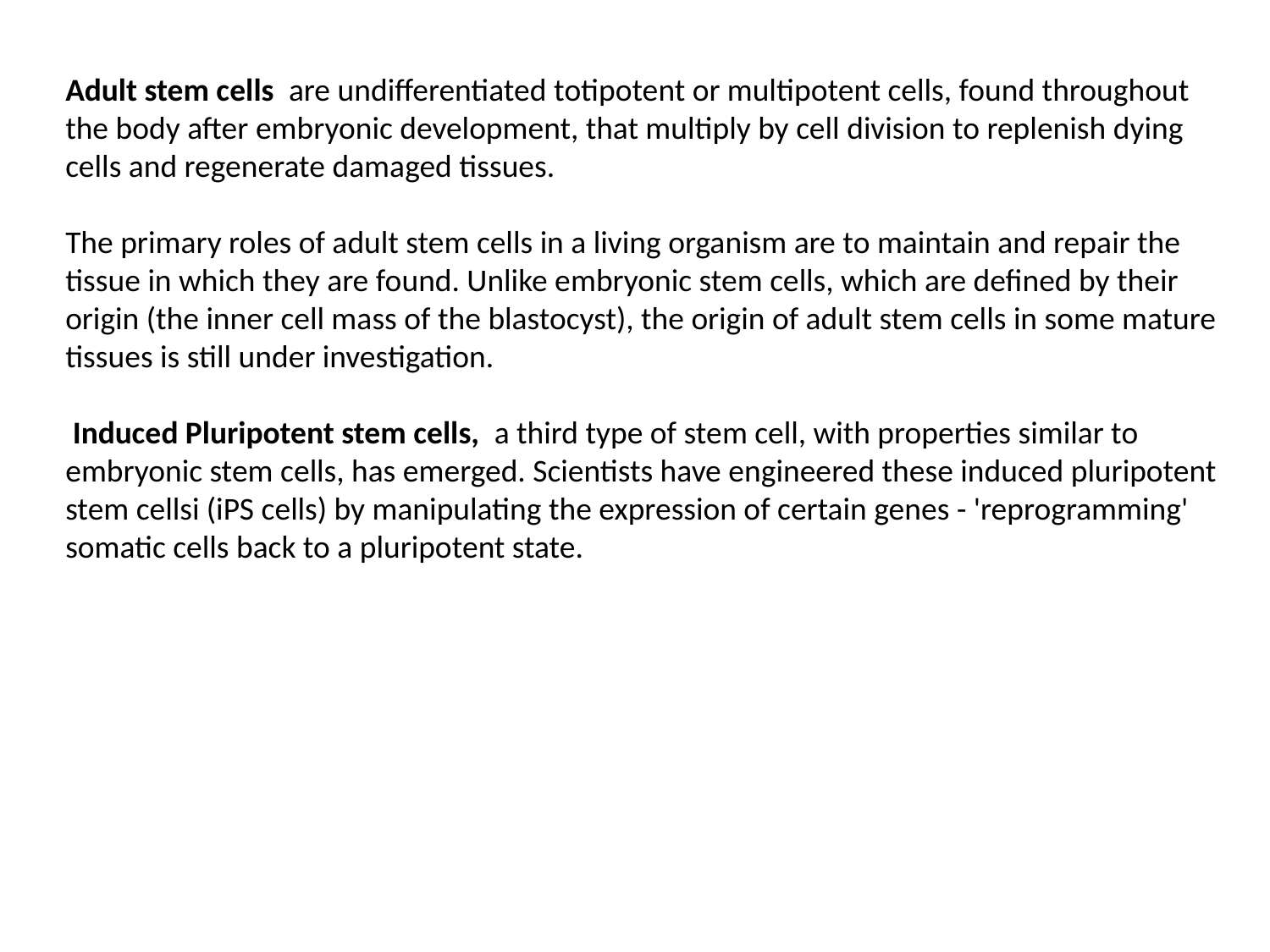

Adult stem cells  are undifferentiated totipotent or multipotent cells, found throughout the body after embryonic development, that multiply by cell division to replenish dying cells and regenerate damaged tissues.

The primary roles of adult stem cells in a living organism are to maintain and repair the tissue in which they are found. Unlike embryonic stem cells, which are defined by their origin (the inner cell mass of the blastocyst), the origin of adult stem cells in some mature tissues is still under investigation.

 Induced Pluripotent stem cells,  a third type of stem cell, with properties similar to embryonic stem cells, has emerged. Scientists have engineered these induced pluripotent stem cellsi (iPS cells) by manipulating the expression of certain genes - 'reprogramming' somatic cells back to a pluripotent state.